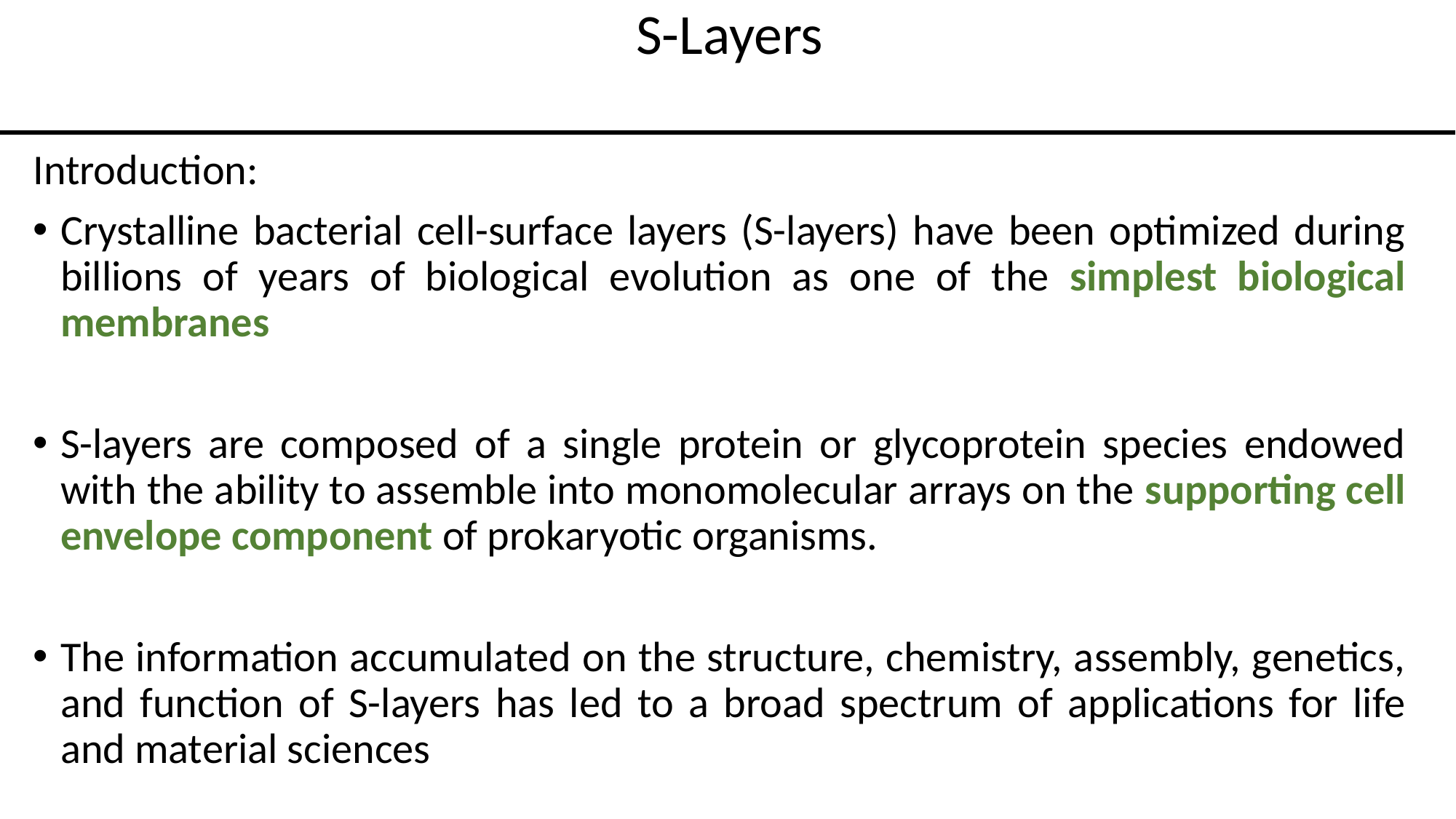

# S-Layers
Introduction:
Crystalline bacterial cell-surface layers (S-layers) have been optimized during billions of years of biological evolution as one of the simplest biological membranes

S-layers are composed of a single protein or glycoprotein species endowed with the ability to assemble into monomolecular arrays on the supporting cell envelope component of prokaryotic organisms.

The information accumulated on the structure, chemistry, assembly, genetics, and function of S-layers has led to a broad spectrum of applications for life and material sciences